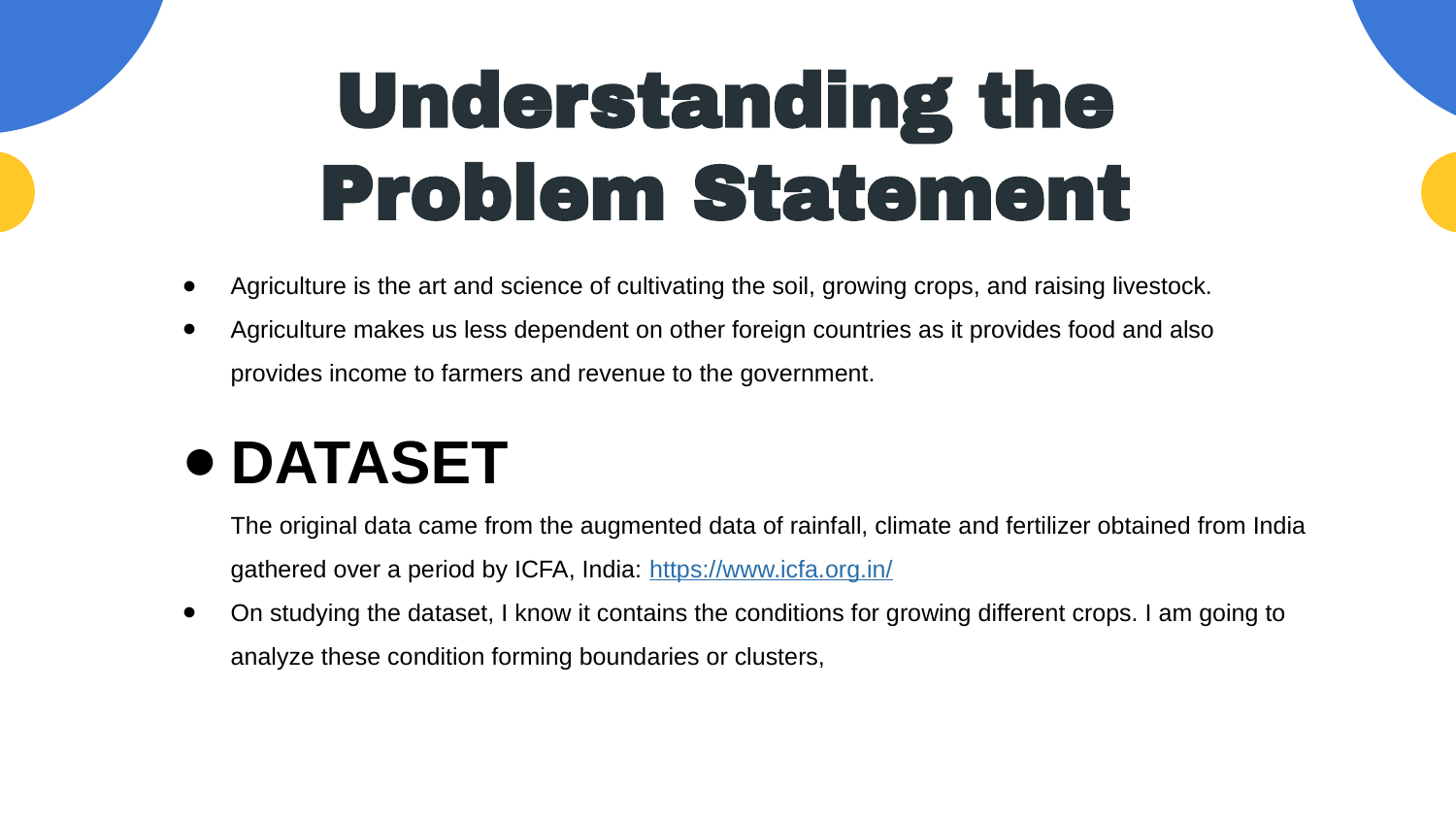

# Understanding the Problem Statement
Agriculture is the art and science of cultivating the soil, growing crops, and raising livestock.
Agriculture makes us less dependent on other foreign countries as it provides food and also provides income to farmers and revenue to the government.
DATASET
The original data came from the augmented data of rainfall, climate and fertilizer obtained from India gathered over a period by ICFA, India: https://www.icfa.org.in/
On studying the dataset, I know it contains the conditions for growing different crops. I am going to analyze these condition forming boundaries or clusters,